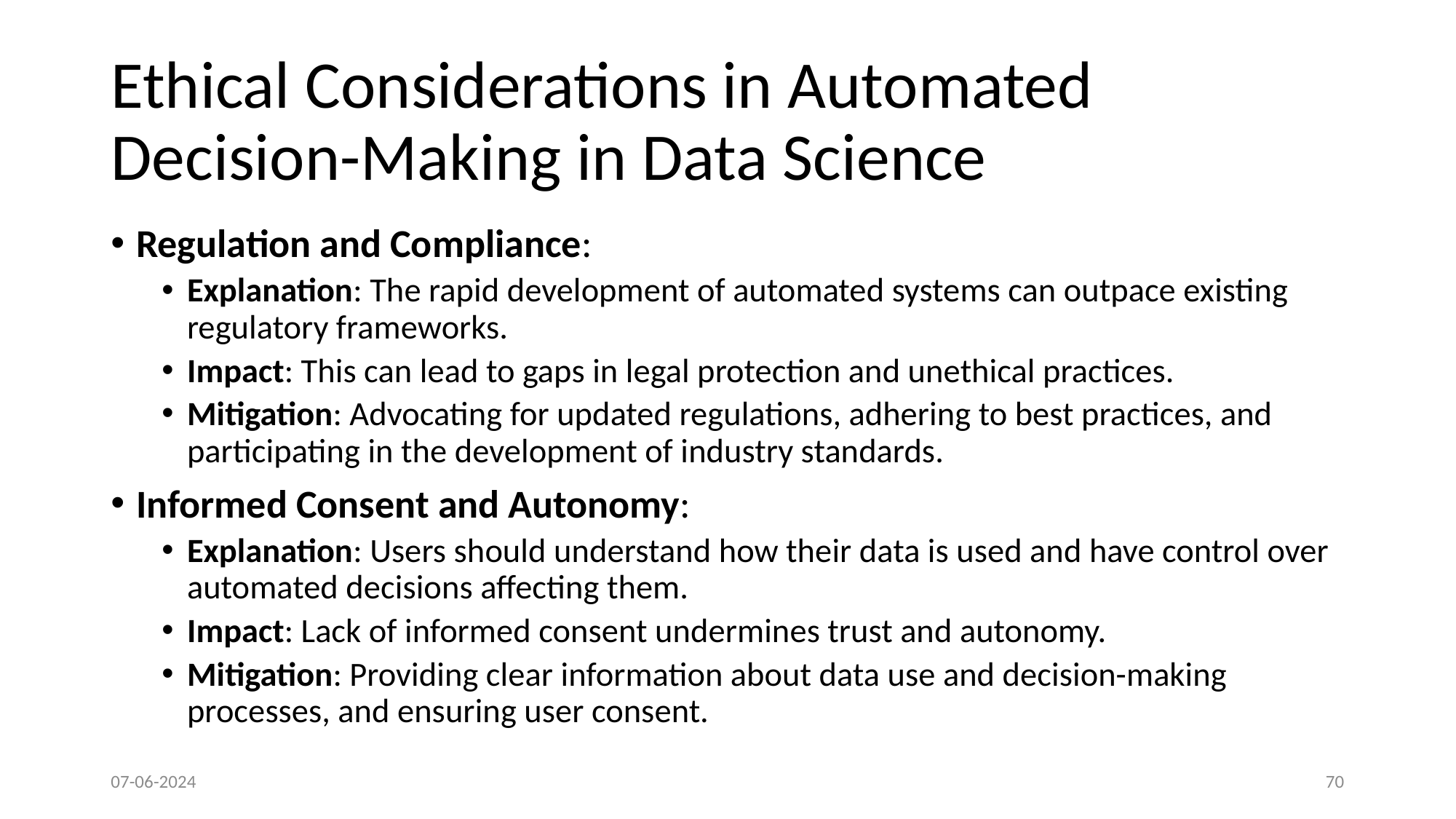

# Ethical Considerations in Automated Decision-Making in Data Science
Regulation and Compliance:
Explanation: The rapid development of automated systems can outpace existing regulatory frameworks.
Impact: This can lead to gaps in legal protection and unethical practices.
Mitigation: Advocating for updated regulations, adhering to best practices, and participating in the development of industry standards.
Informed Consent and Autonomy:
Explanation: Users should understand how their data is used and have control over automated decisions affecting them.
Impact: Lack of informed consent undermines trust and autonomy.
Mitigation: Providing clear information about data use and decision-making processes, and ensuring user consent.

07-06-2024
70